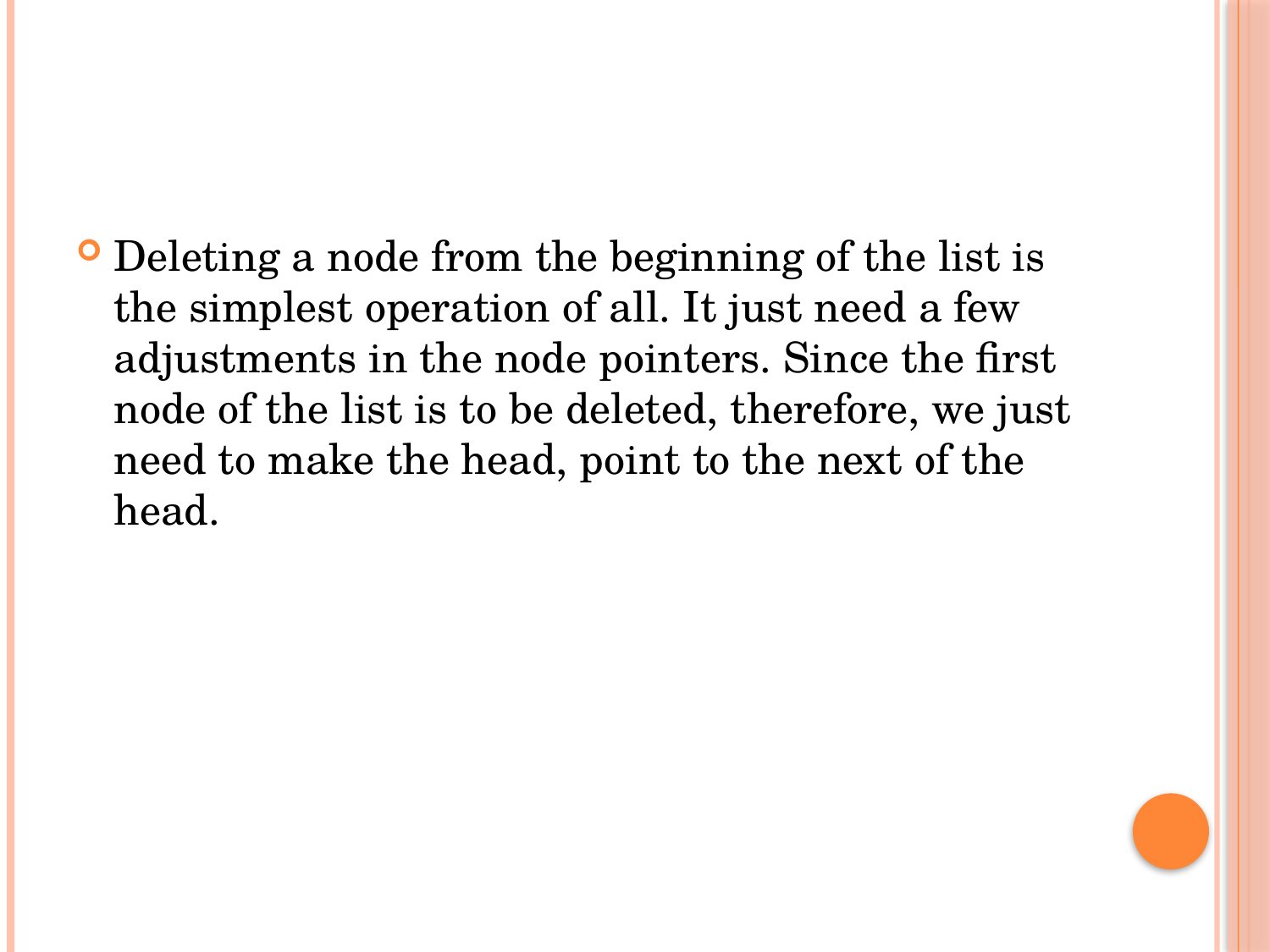

#
Deleting a node from the beginning of the list is the simplest operation of all. It just need a few adjustments in the node pointers. Since the first node of the list is to be deleted, therefore, we just need to make the head, point to the next of the head.